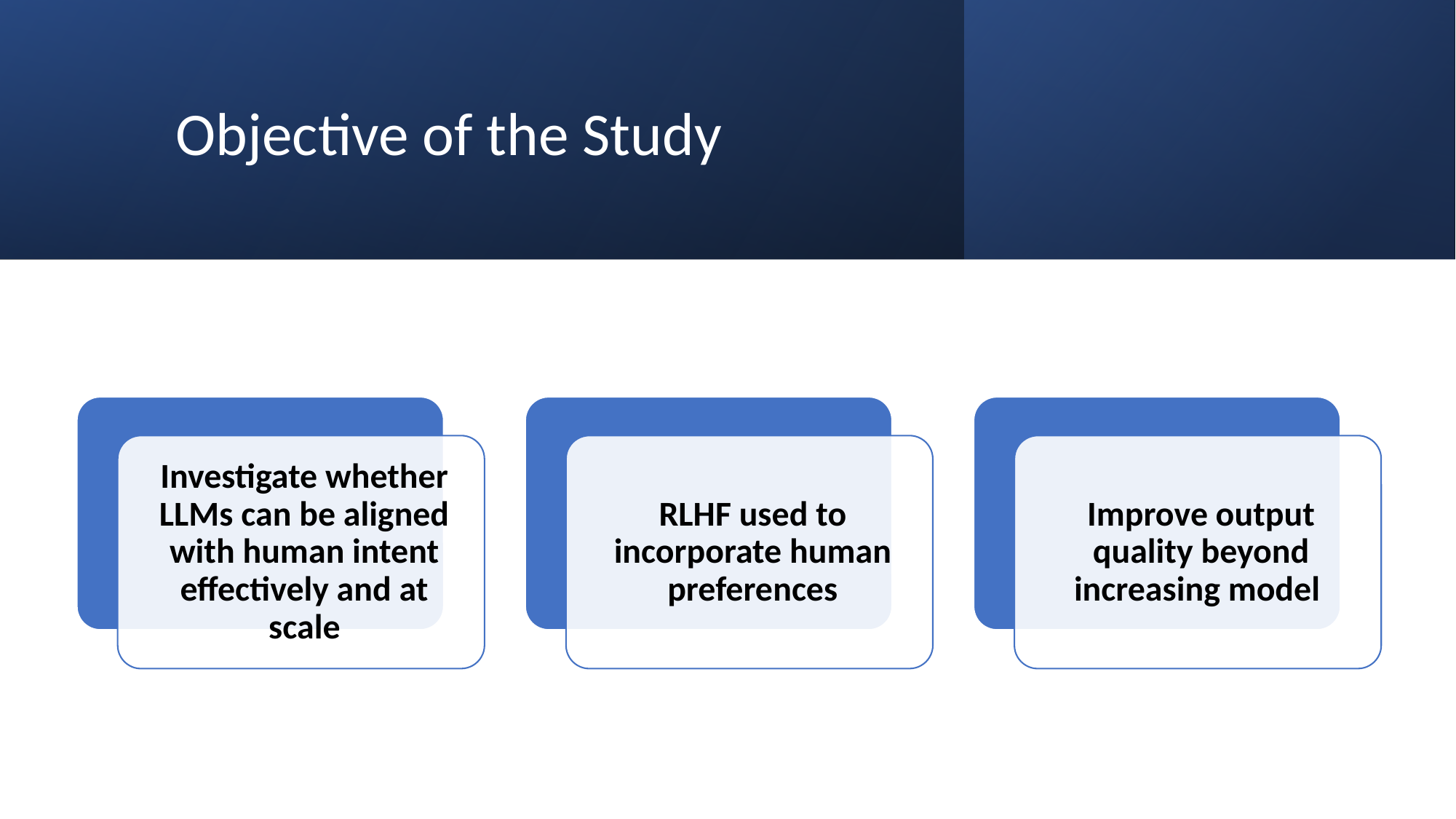

# Objective of the Study
Investigate whether LLMs can be aligned with human intent effectively and at scale
RLHF used to incorporate human preferences
Improve output quality beyond increasing model
5